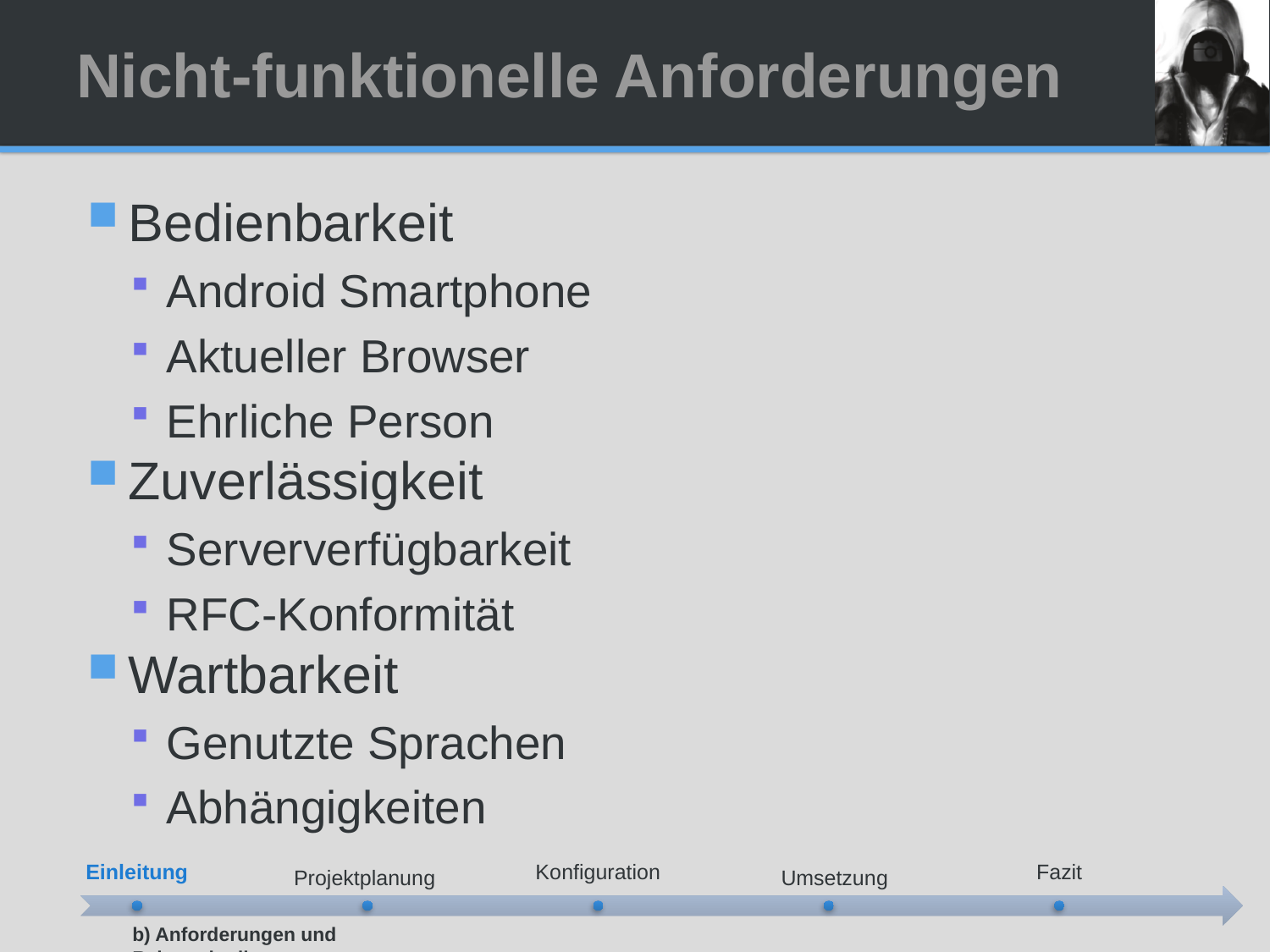

# Nicht-funktionelle Anforderungen
Bedienbarkeit
Android Smartphone
Aktueller Browser
Ehrliche Person
Zuverlässigkeit
Serververfügbarkeit
RFC-Konformität
Wartbarkeit
Genutzte Sprachen
Abhängigkeiten
Einleitung
Projektplanung
Konfiguration
Umsetzung
Fazit
b) Anforderungen und Rahmenbedingungen